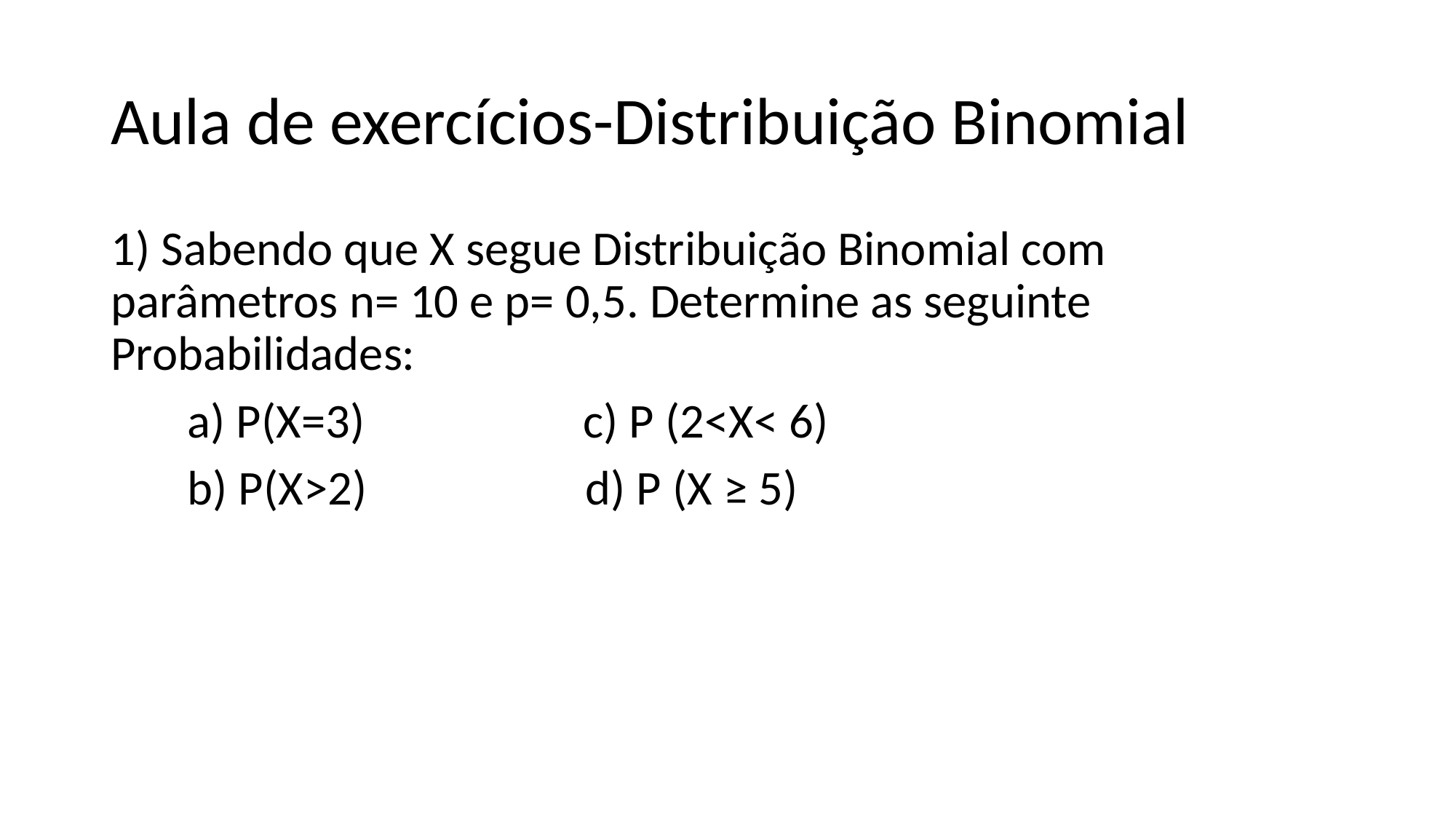

# Aula de exercícios-Distribuição Binomial
1) Sabendo que X segue Distribuição Binomial com parâmetros n= 10 e p= 0,5. Determine as seguinte Probabilidades:
       a) P(X=3)                    c) P (2<X< 6)
       b) P(X>2)                    d) P (X ≥ 5)